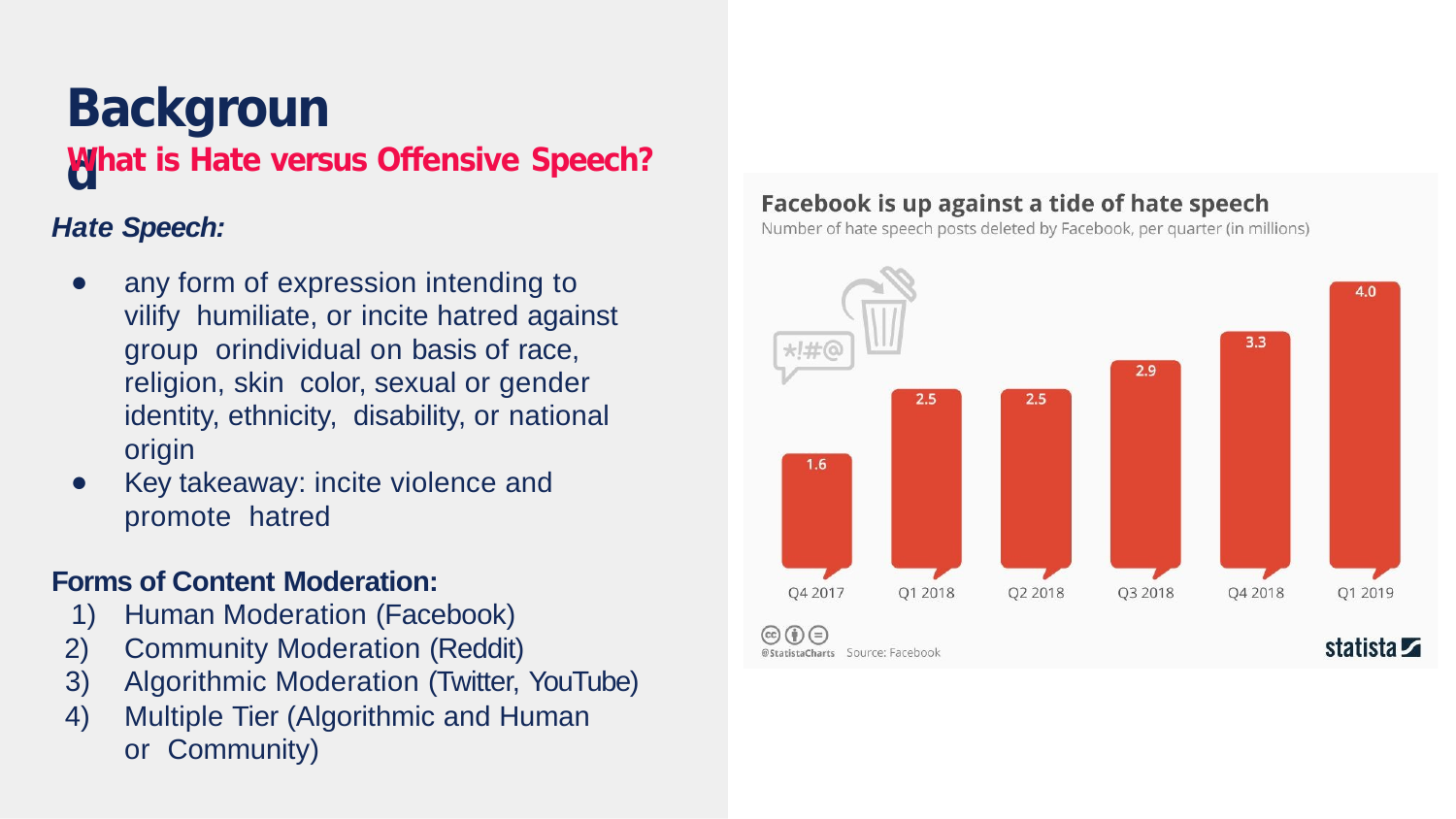

# Background
What is Hate versus Oﬀensive Speech?
Hate Speech:
any form of expression intending to vilify  humiliate, or incite hatred against group  orindividual on basis of race, religion, skin  color, sexual or gender identity, ethnicity,  disability, or national origin
Key takeaway: incite violence and promote  hatred

Forms of Content Moderation:
Human Moderation (Facebook)
Community Moderation (Reddit)
Algorithmic Moderation (Twitter, YouTube)
Multiple Tier (Algorithmic and Human or  Community)